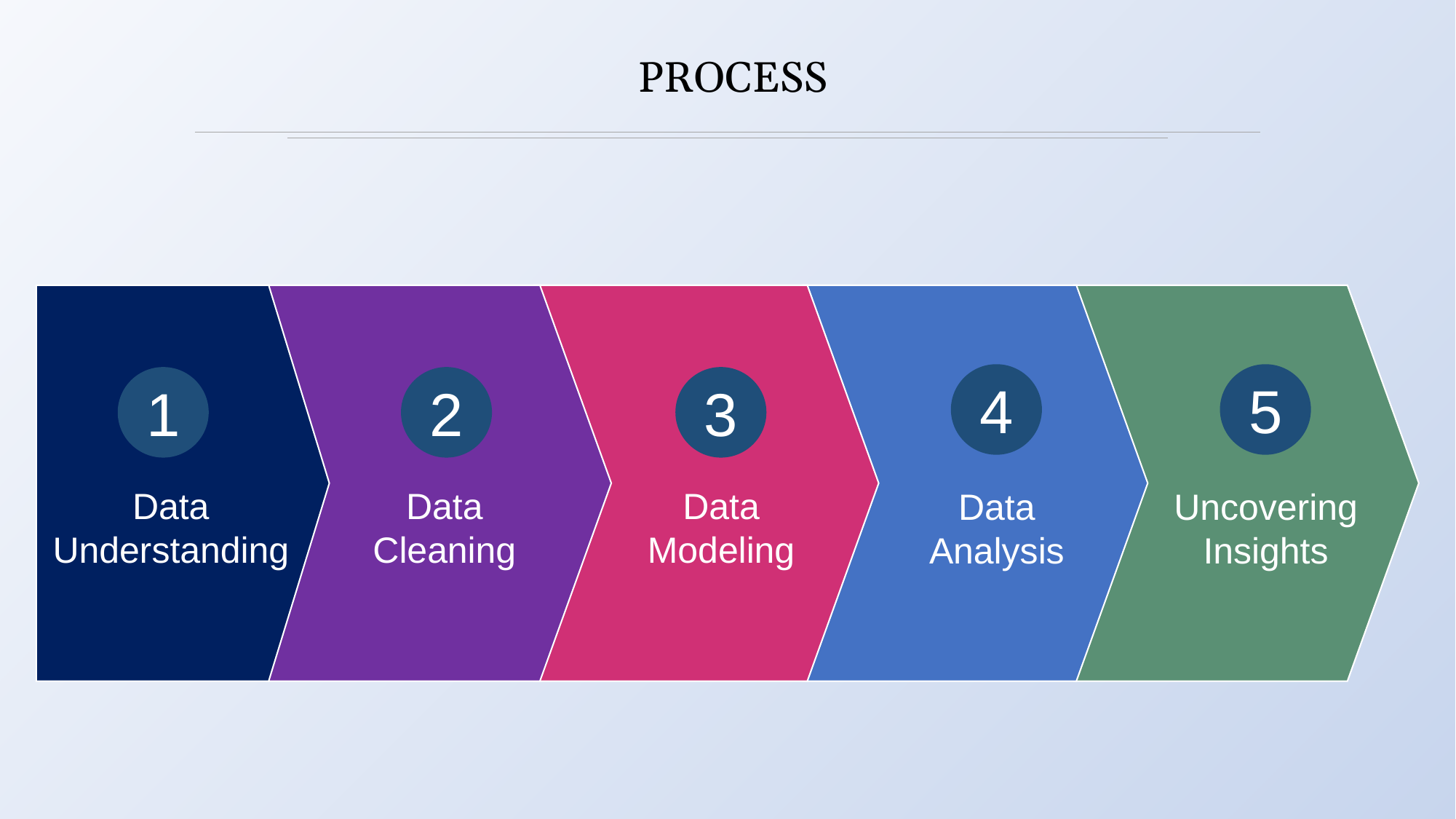

PROCESS

Data Understanding
Data Cleaning
Data Modeling
Data Analysis
Uncovering Insights
4
5
1
2
3